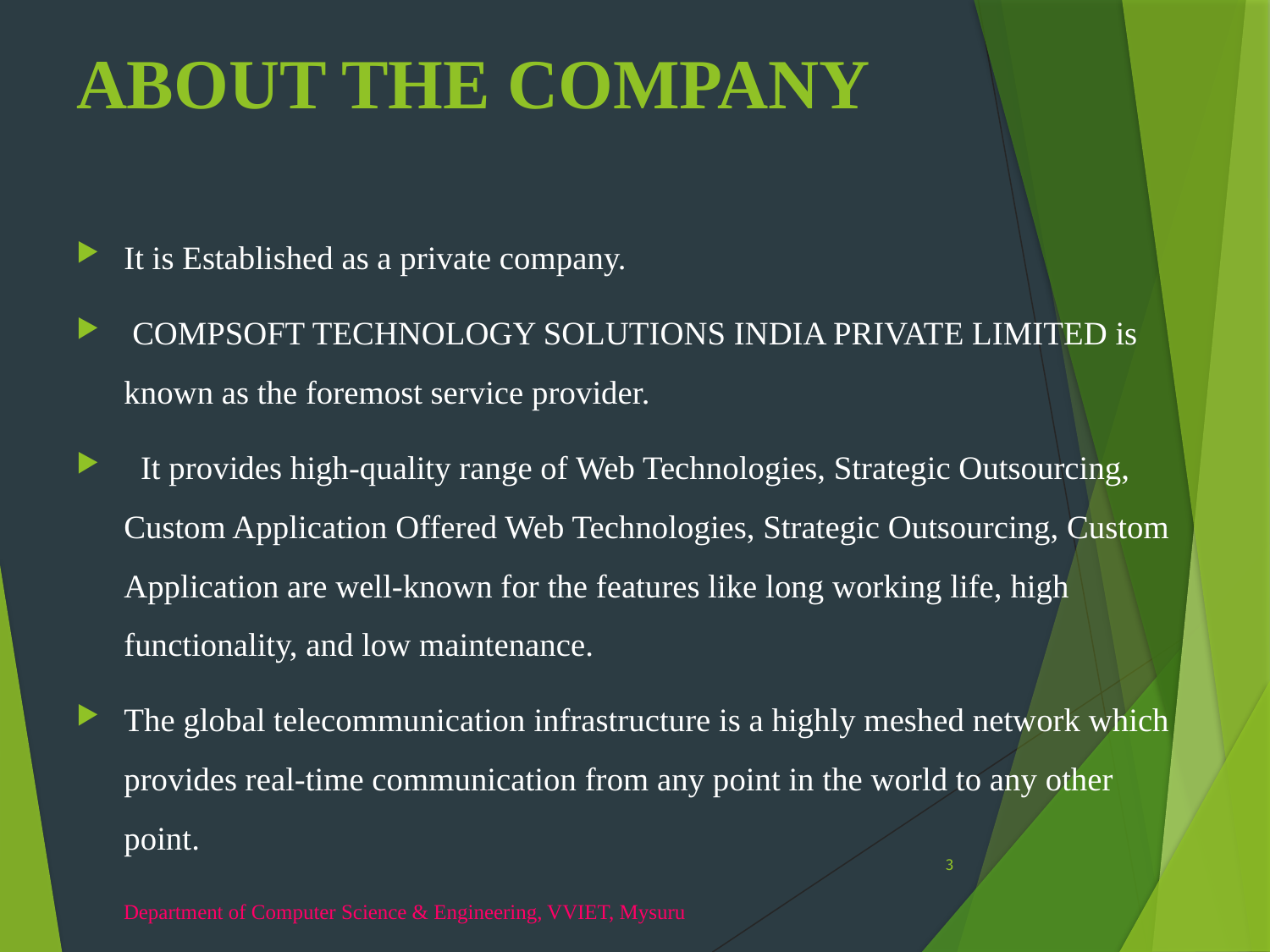

# ABOUT THE COMPANY

It is Established as a private company.
 COMPSOFT TECHNOLOGY SOLUTIONS INDIA PRIVATE LIMITED is known as the foremost service provider.
  It provides high-quality range of Web Technologies, Strategic Outsourcing, Custom Application Offered Web Technologies, Strategic Outsourcing, Custom Application are well-known for the features like long working life, high functionality, and low maintenance.
The global telecommunication infrastructure is a highly meshed network which provides real-time communication from any point in the world to any other point.
3

Department of Computer Science & Engineering, VVIET, Mysuru